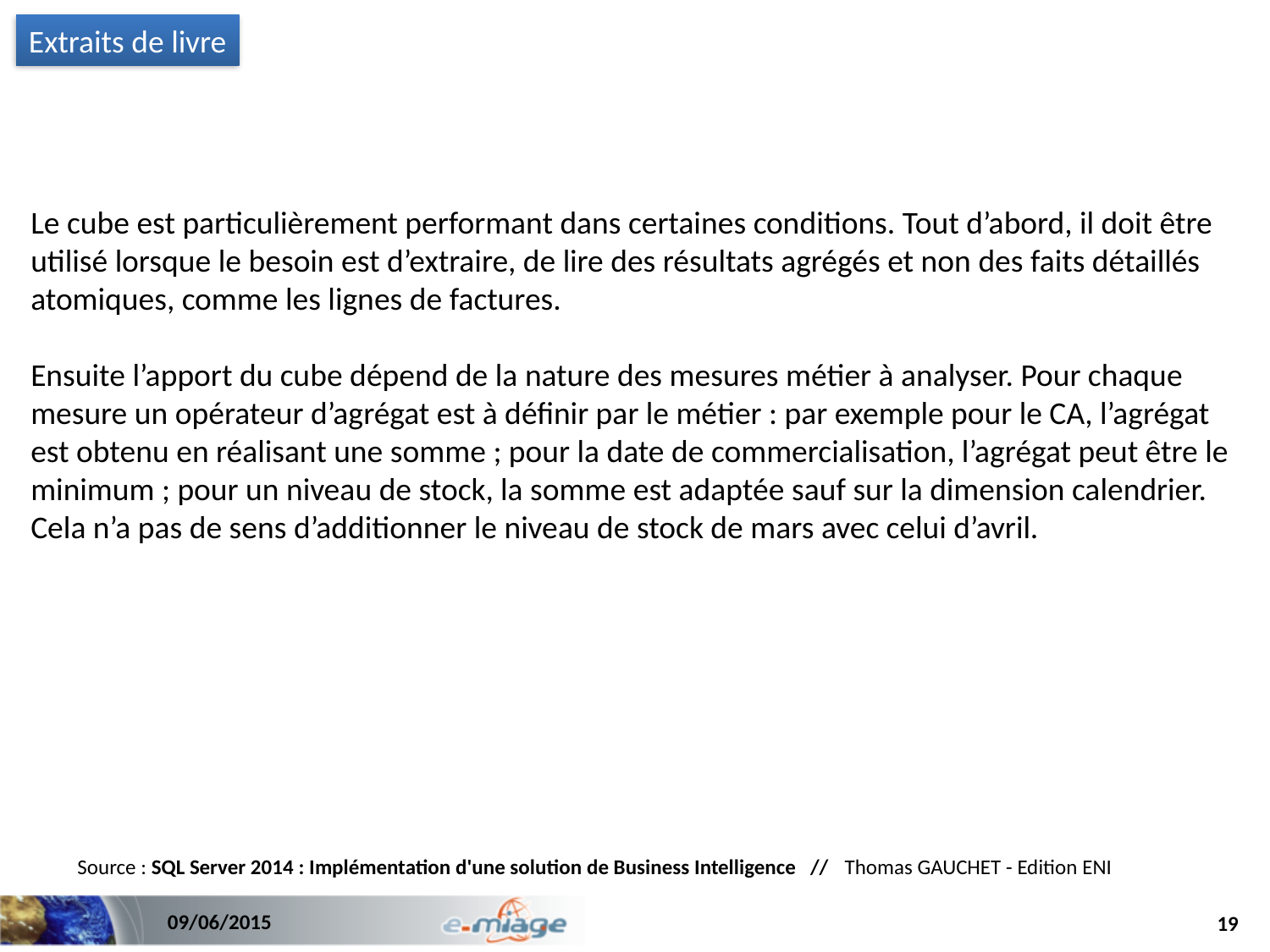

Extraits de livre
Le cube est particulièrement performant dans certaines conditions. Tout d’abord, il doit être utilisé lorsque le besoin est d’extraire, de lire des résultats agrégés et non des faits détaillés atomiques, comme les lignes de factures.

Ensuite l’apport du cube dépend de la nature des mesures métier à analyser. Pour chaque mesure un opérateur d’agrégat est à définir par le métier : par exemple pour le CA, l’agrégat est obtenu en réalisant une somme ; pour la date de commercialisation, l’agrégat peut être le minimum ; pour un niveau de stock, la somme est adaptée sauf sur la dimension calendrier. Cela n’a pas de sens d’additionner le niveau de stock de mars avec celui d’avril.
Source : SQL Server 2014 : Implémentation d'une solution de Business Intelligence   //   Thomas GAUCHET - Edition ENI